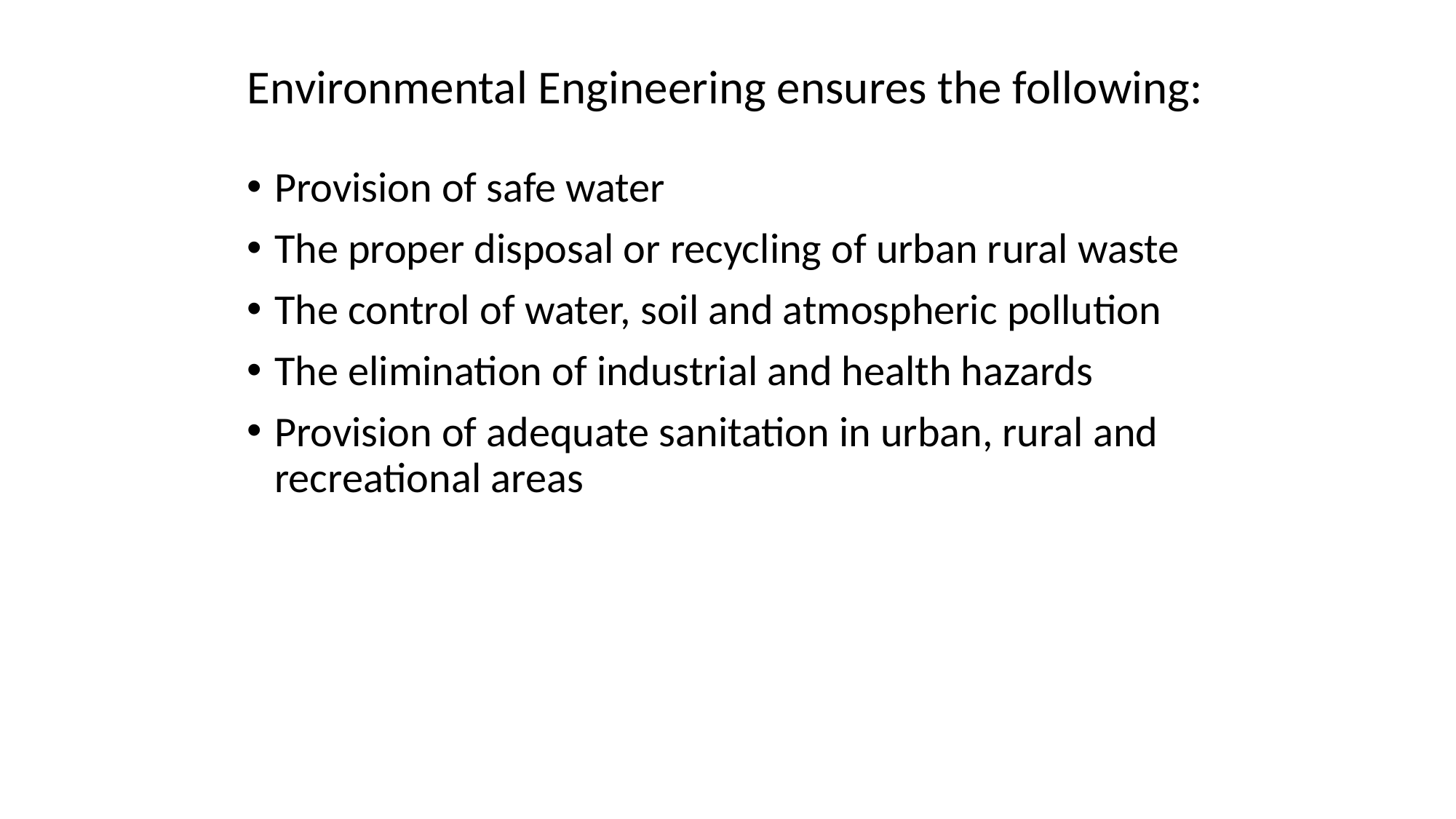

# Environmental Engineering ensures the following:
Provision of safe water
The proper disposal or recycling of urban rural waste
The control of water, soil and atmospheric pollution
The elimination of industrial and health hazards
Provision of adequate sanitation in urban, rural and recreational areas